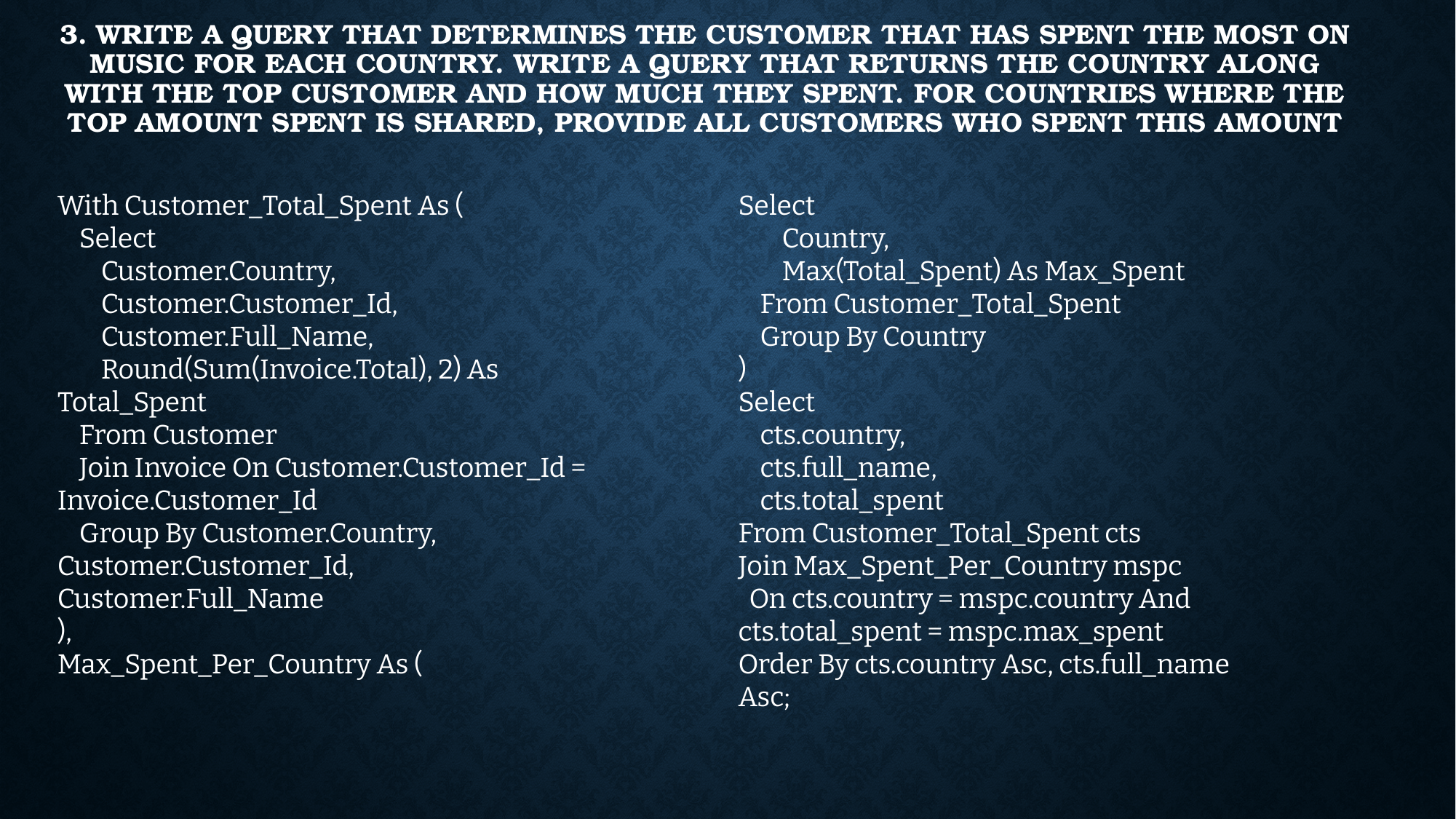

# 3. Write a query that determines the customer that has spent the most on music for each country. Write a query that returns the country along with the top customer and how much they spent. For countries where the top amount spent is shared, provide all customers who spent this amount
With Customer_Total_Spent As (
    Select
        Customer.Country,
        Customer.Customer_Id,
        Customer.Full_Name,
        Round(Sum(Invoice.Total), 2) As Total_Spent
    From Customer
    Join Invoice On Customer.Customer_Id = Invoice.Customer_Id
    Group By Customer.Country, Customer.Customer_Id, Customer.Full_Name
),
Max_Spent_Per_Country As (
Select
        Country,
        Max(Total_Spent) As Max_Spent
    From Customer_Total_Spent
    Group By Country
)
Select
    cts.country,
    cts.full_name,
    cts.total_spent
From Customer_Total_Spent cts
Join Max_Spent_Per_Country mspc
  On cts.country = mspc.country And cts.total_spent = mspc.max_spent
Order By cts.country Asc, cts.full_name Asc;